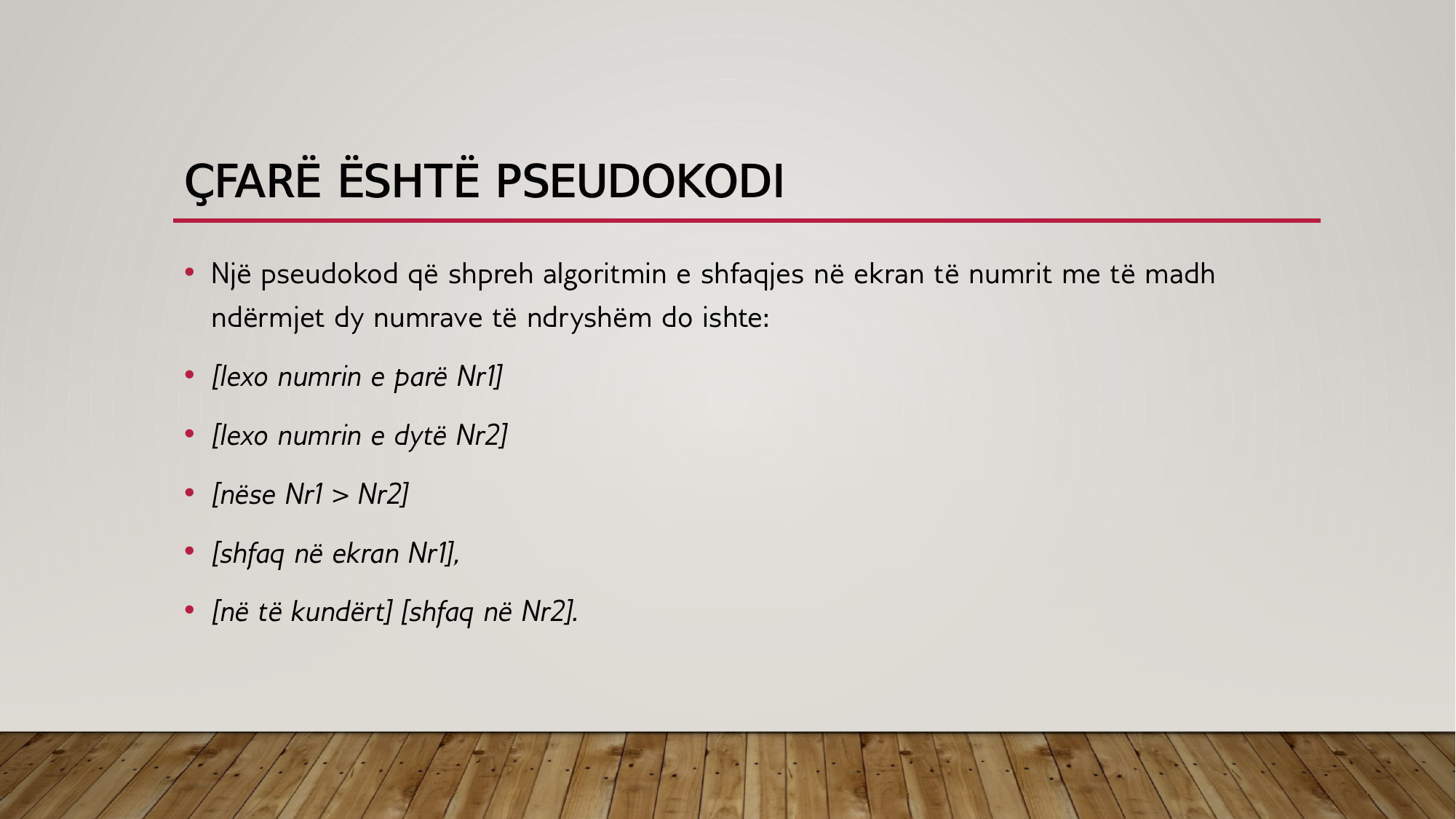

# ÇfarË është Pseudokodi
Një pseudokod që shpreh algoritmin e shfaqjes në ekran të numrit me të madh ndërmjet dy numrave të ndryshëm do ishte:
[lexo numrin e parë Nr1]
[lexo numrin e dytë Nr2]
[nëse Nr1 > Nr2]
[shfaq në ekran Nr1],
[në të kundërt] [shfaq në Nr2].